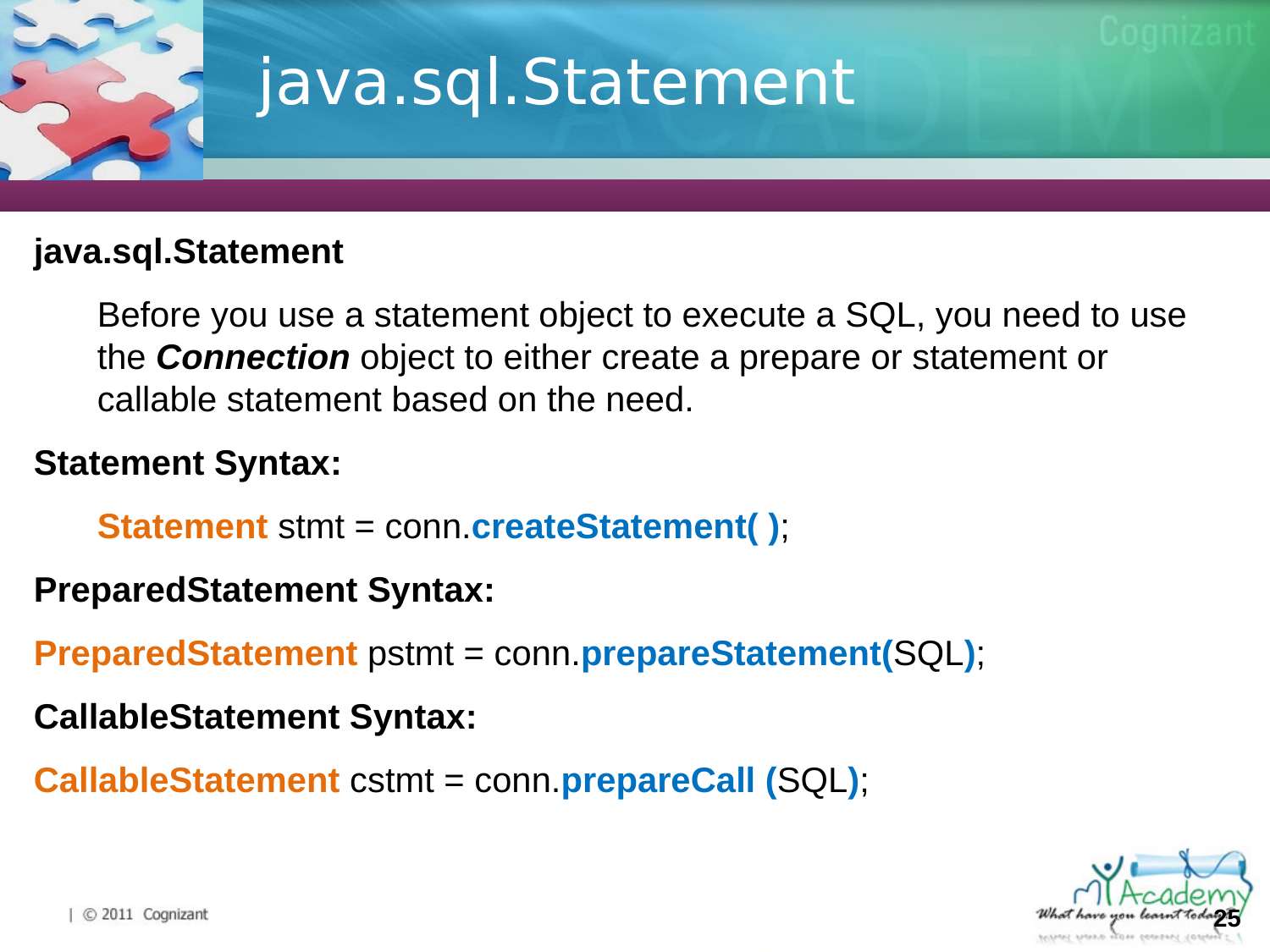

# java.sql.Statement
java.sql.Statement
Before you use a statement object to execute a SQL, you need to use the Connection object to either create a prepare or statement or callable statement based on the need.
Statement Syntax:
Statement stmt = conn.createStatement( );
PreparedStatement Syntax:
PreparedStatement pstmt = conn.prepareStatement(SQL);
CallableStatement Syntax:
CallableStatement cstmt = conn.prepareCall (SQL);
25